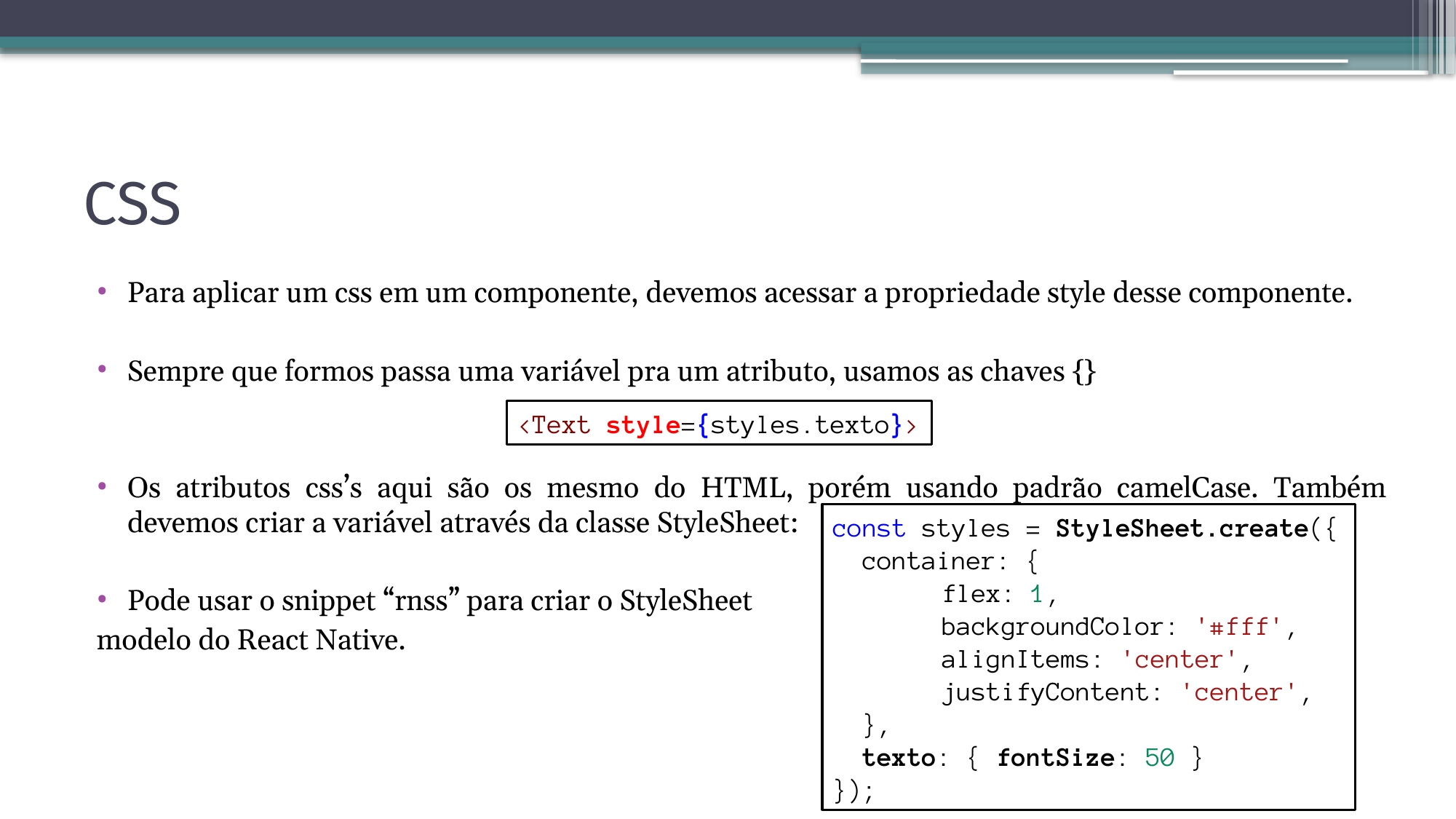

# CSS
Para aplicar um css em um componente, devemos acessar a propriedade style desse componente.

Sempre que formos passa uma variável pra um atributo, usamos as chaves {}

Os atributos css’s aqui são os mesmo do HTML, porém usando padrão camelCase. Também devemos criar a variável através da classe StyleSheet:

Pode usar o snippet “rnss” para criar o StyleSheet
modelo do React Native.

<Text style={styles.texto}>
const styles = StyleSheet.create({
  container: {
	flex: 1,
	backgroundColor: '#fff',
	alignItems: 'center',
	justifyContent: 'center',
  },
  texto: { fontSize: 50 }
});